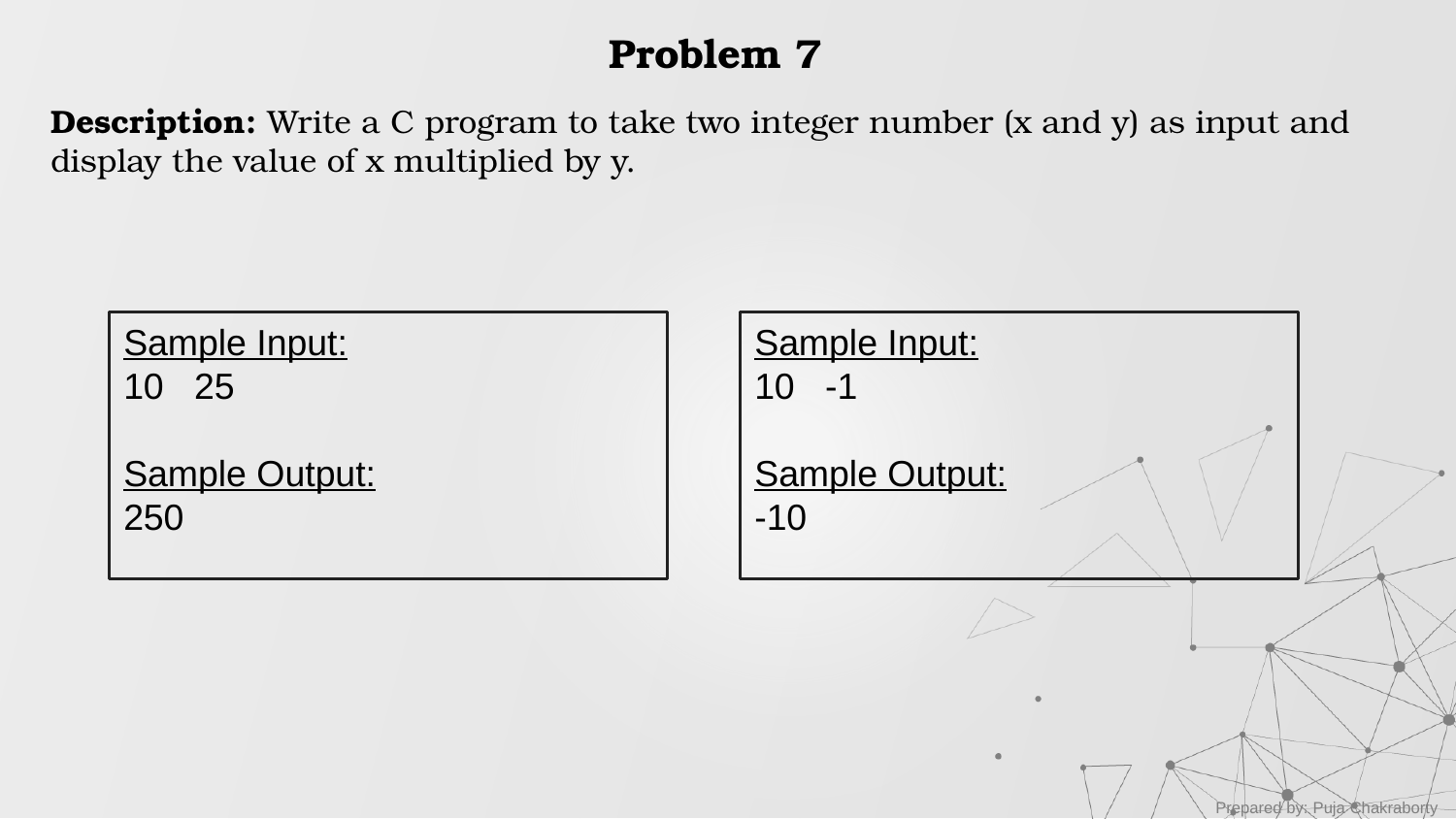

Problem 7
Description: Write a C program to take two integer number (x and y) as input and display the value of x multiplied by y.
Sample Input:
10   25

Sample Output:
250

Sample Input:
10   -1

Sample Output:
-10

Prepared by: Puja Chakraborty